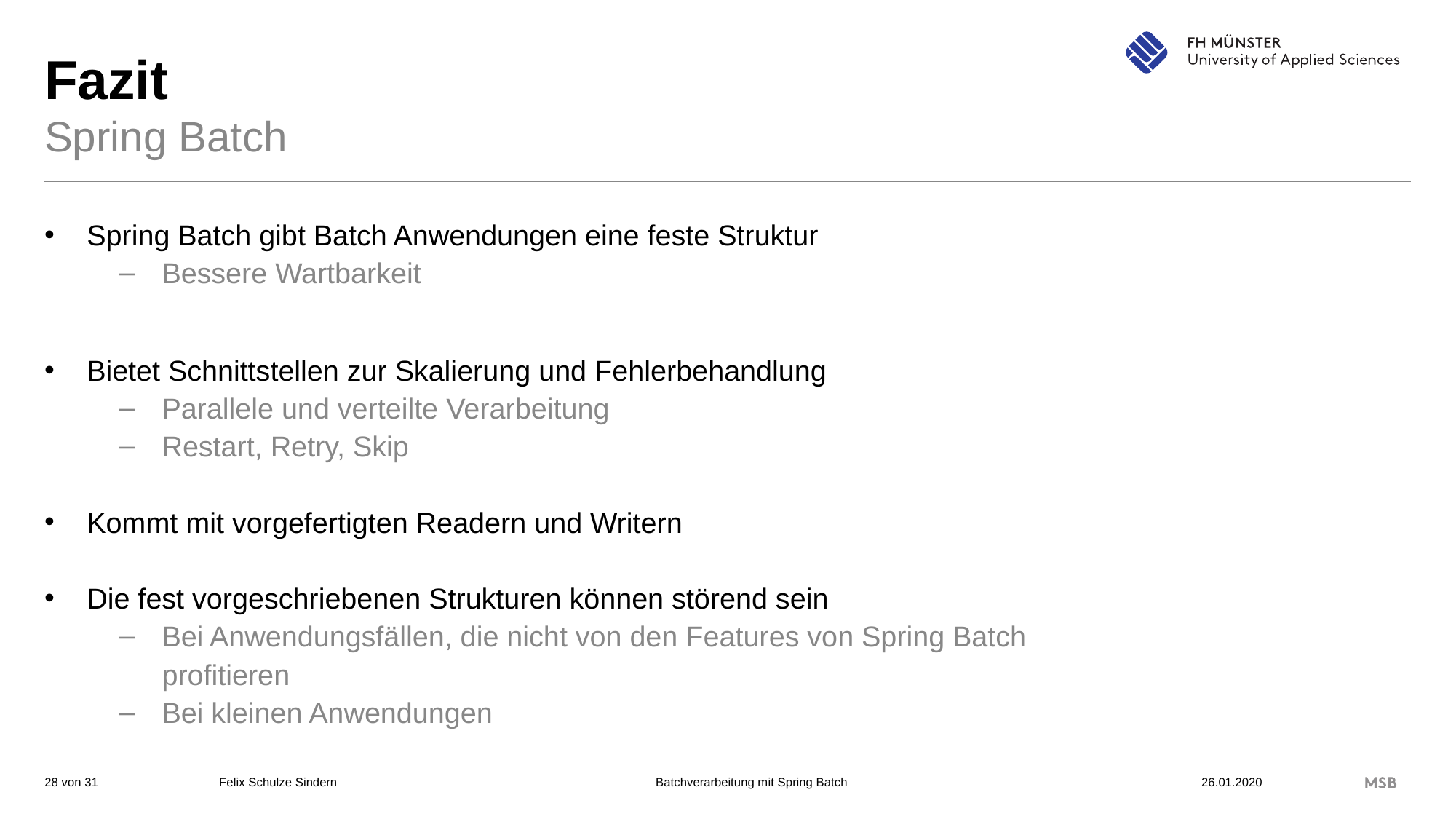

# Fazit
Spring Batch
Spring Batch gibt Batch Anwendungen eine feste Struktur
Bessere Wartbarkeit

Bietet Schnittstellen zur Skalierung und Fehlerbehandlung
Parallele und verteilte Verarbeitung
Restart, Retry, Skip

Kommt mit vorgefertigten Readern und Writern

Die fest vorgeschriebenen Strukturen können störend sein
Bei Anwendungsfällen, die nicht von den Features von Spring Batch profitieren
Bei kleinen Anwendungen

Felix Schulze Sindern			Batchverarbeitung mit Spring Batch 				26.01.2020